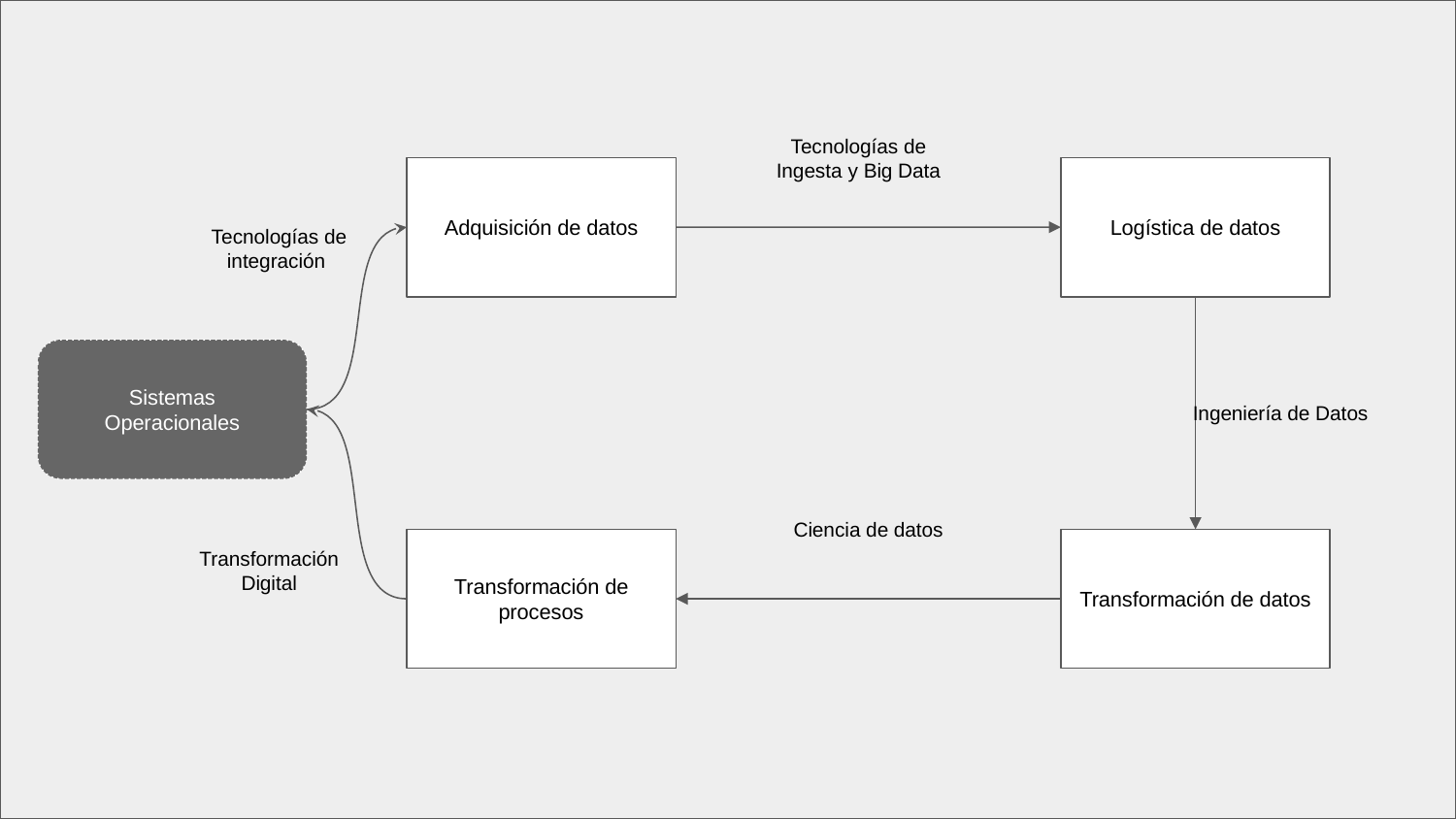

Tecnologías de Ingesta y Big Data
Adquisición de datos
Logística de datos
Tecnologías de integración
Sistemas Operacionales
Ingeniería de Datos
Ciencia de datos
Transformación Digital
Transformación de procesos
Transformación de datos